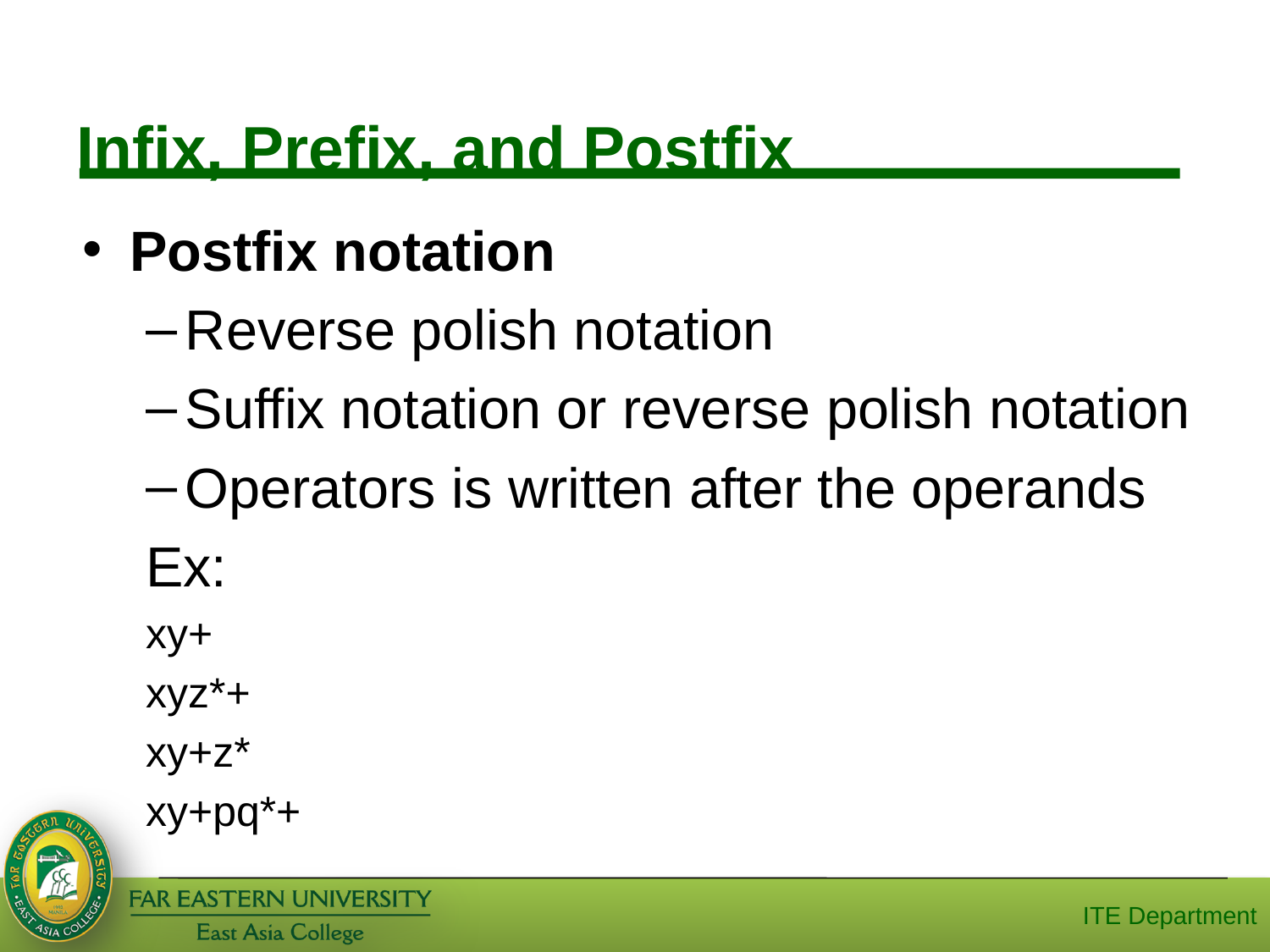

# Infix, Prefix, and Postfix
Postfix notation
Reverse polish notation
Suffix notation or reverse polish notation
Operators is written after the operands
Ex:
xy+
xyz*+
xy+z*
xy+pq*+